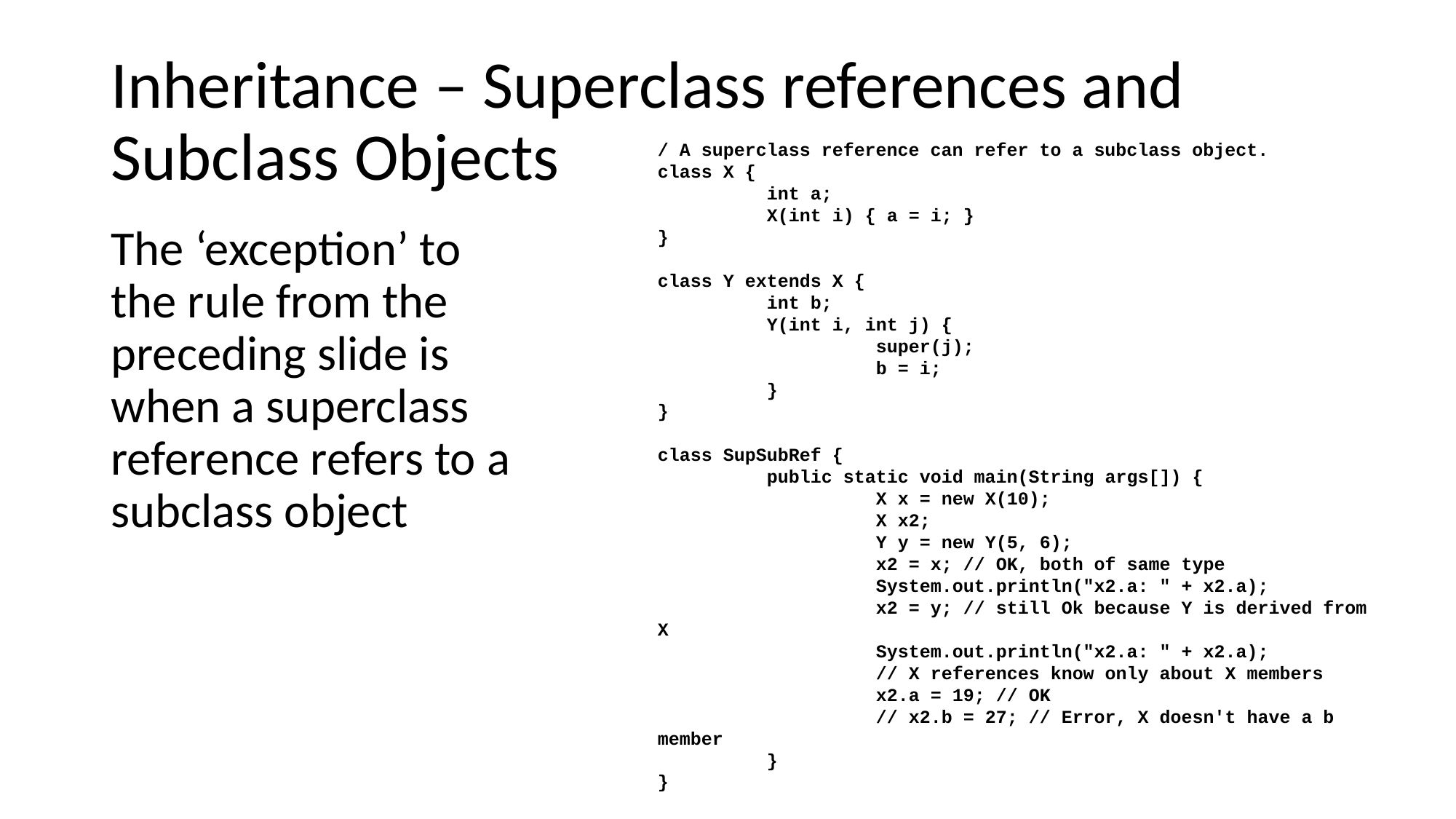

# Inheritance – Superclass references and Subclass Objects
/ A superclass reference can refer to a subclass object.
class X {
	int a;
	X(int i) { a = i; }
}

class Y extends X {
	int b;
	Y(int i, int j) {
		super(j);
		b = i;
	}
}

class SupSubRef {
	public static void main(String args[]) {
		X x = new X(10);
		X x2;
		Y y = new Y(5, 6);
		x2 = x; // OK, both of same type
		System.out.println("x2.a: " + x2.a);
		x2 = y; // still Ok because Y is derived from X
		System.out.println("x2.a: " + x2.a);
		// X references know only about X members
		x2.a = 19; // OK
		// x2.b = 27; // Error, X doesn't have a b member
	}
}
The ‘exception’ to the rule from the preceding slide is when a superclass reference refers to a subclass object